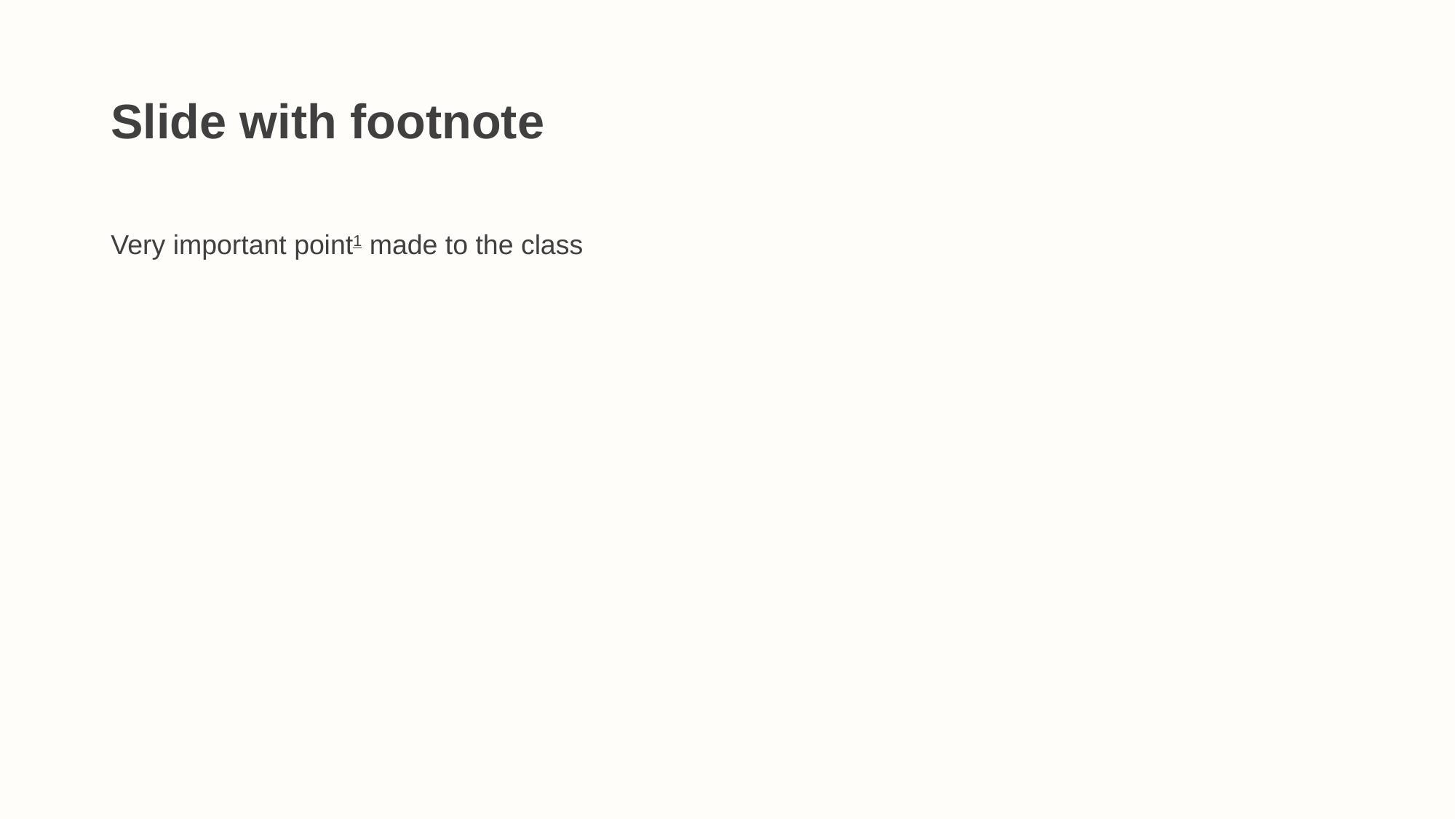

# Slide with footnote
Very important point1 made to the class